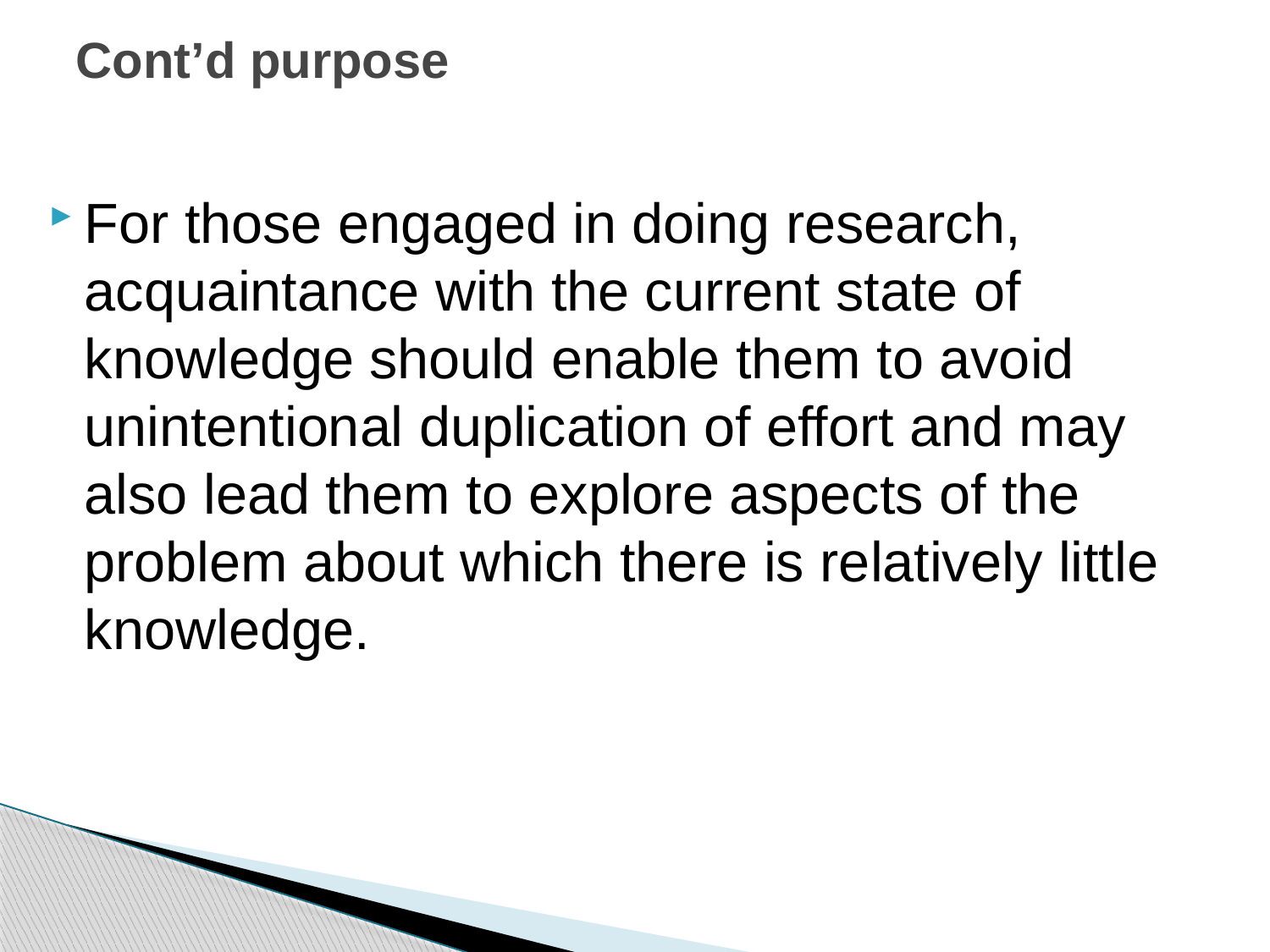

# Cont’d purpose

For those engaged in doing research, acquaintance with the current state of knowledge should enable them to avoid unintentional duplication of effort and may also lead them to explore aspects of the problem about which there is relatively little knowledge.